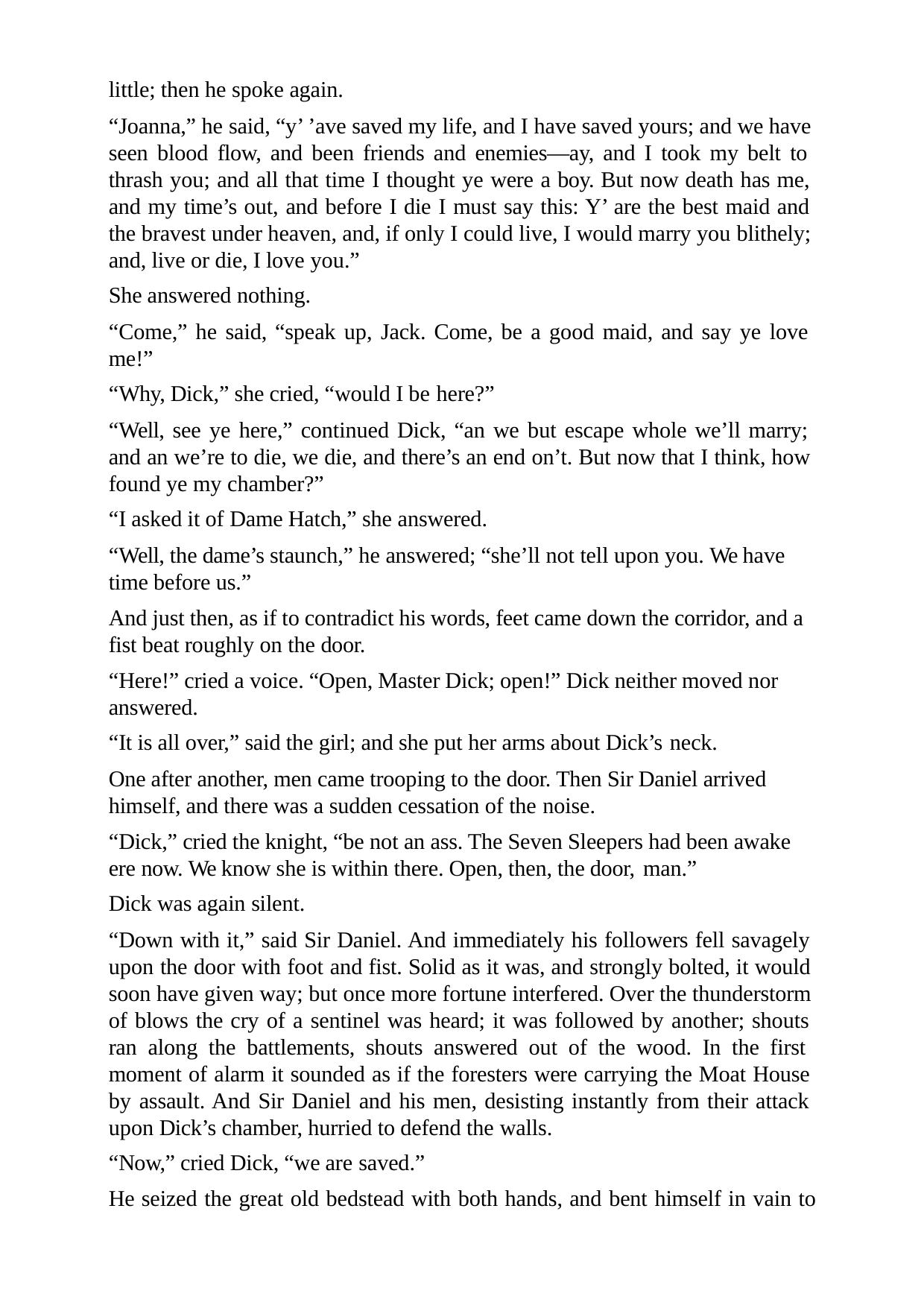

little; then he spoke again.
“Joanna,” he said, “y’ ’ave saved my life, and I have saved yours; and we have  seen blood flow, and been friends and enemies—ay, and I took my belt to  thrash you; and all that time I thought ye were a boy. But now death has me,  and my time’s out, and before I die I must say this: Y’ are the best maid and  the bravest under heaven, and, if only I could live, I would marry you blithely;  and, live or die, I love you.”
She answered nothing.
“Come,” he said, “speak up, Jack. Come, be a good maid, and say ye love  me!”
“Why, Dick,” she cried, “would I be here?”
“Well, see ye here,” continued Dick, “an we but escape whole we’ll marry;  and an we’re to die, we die, and there’s an end on’t. But now that I think, how  found ye my chamber?”
“I asked it of Dame Hatch,” she answered.
“Well, the dame’s staunch,” he answered; “she’ll not tell upon you. We have  time before us.”
And just then, as if to contradict his words, feet came down the corridor, and a  fist beat roughly on the door.
“Here!” cried a voice. “Open, Master Dick; open!” Dick neither moved nor  answered.
“It is all over,” said the girl; and she put her arms about Dick’s neck.
One after another, men came trooping to the door. Then Sir Daniel arrived  himself, and there was a sudden cessation of the noise.
“Dick,” cried the knight, “be not an ass. The Seven Sleepers had been awake  ere now. We know she is within there. Open, then, the door, man.”
Dick was again silent.
“Down with it,” said Sir Daniel. And immediately his followers fell savagely  upon the door with foot and fist. Solid as it was, and strongly bolted, it would  soon have given way; but once more fortune interfered. Over the thunderstorm  of blows the cry of a sentinel was heard; it was followed by another; shouts  ran along the battlements, shouts answered out of the wood. In the first  moment of alarm it sounded as if the foresters were carrying the Moat House  by assault. And Sir Daniel and his men, desisting instantly from their attack  upon Dick’s chamber, hurried to defend the walls.
“Now,” cried Dick, “we are saved.”
He seized the great old bedstead with both hands, and bent himself in vain to